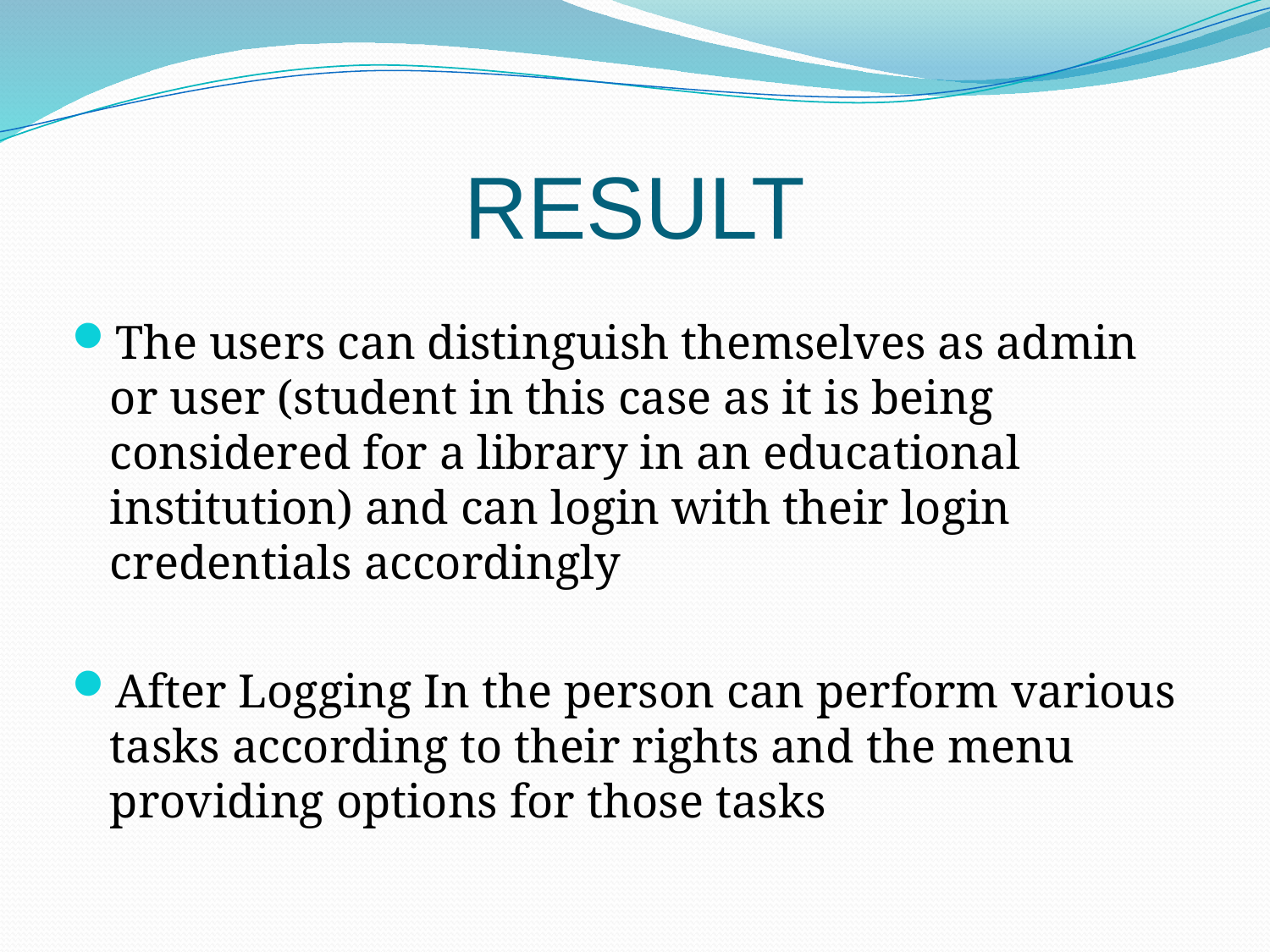

# RESULT
The users can distinguish themselves as admin or user (student in this case as it is being considered for a library in an educational institution) and can login with their login credentials accordingly

After Logging In the person can perform various tasks according to their rights and the menu providing options for those tasks